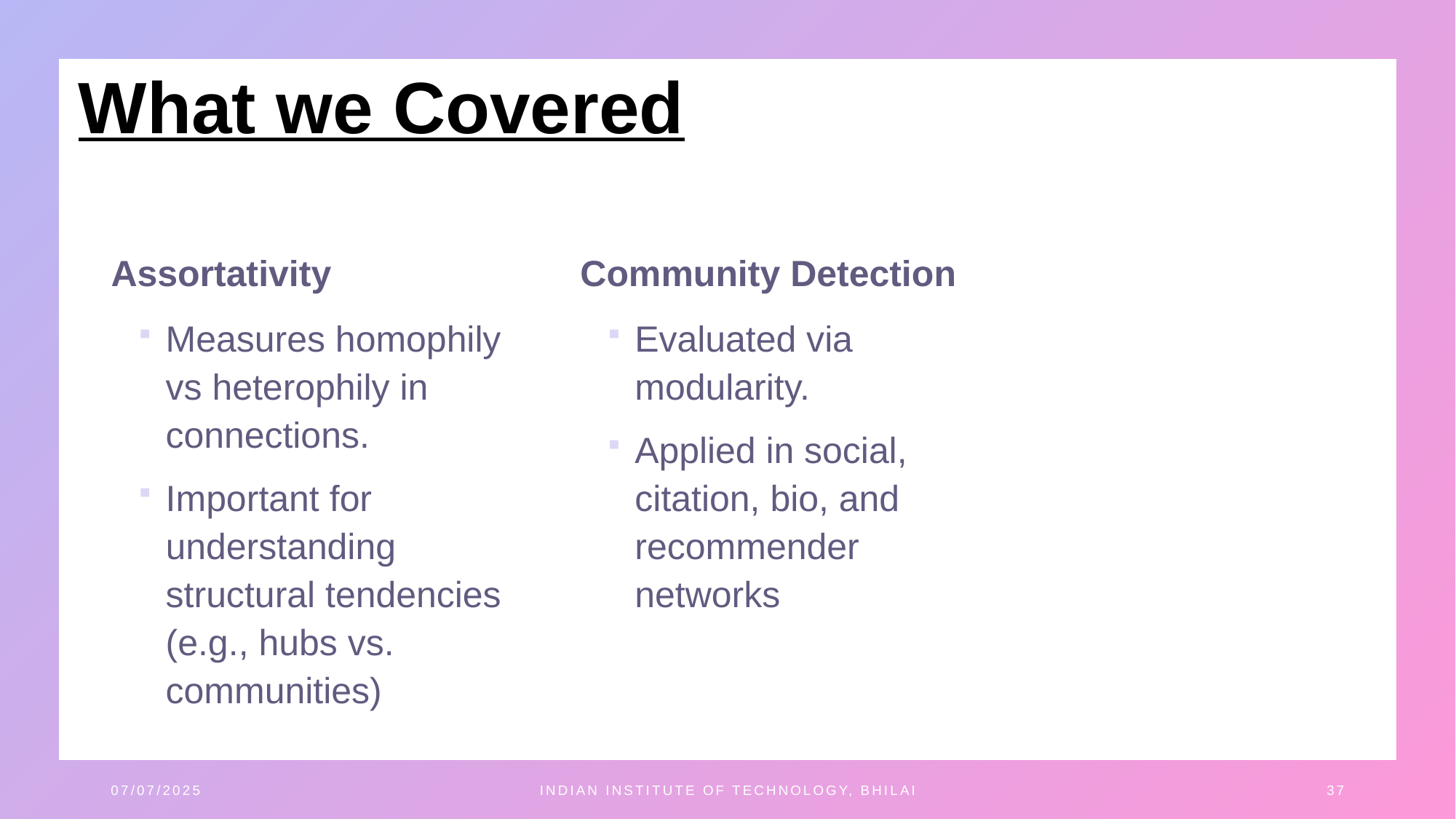

# What we Covered
Assortativity
Community Detection
Measures homophily vs heterophily in connections.
Important for understanding structural tendencies (e.g., hubs vs. communities)
Evaluated via modularity.
Applied in social, citation, bio, and recommender networks
07/07/2025
INDIAN INSTITUTE OF TECHNOLOGY, BHILAI
37